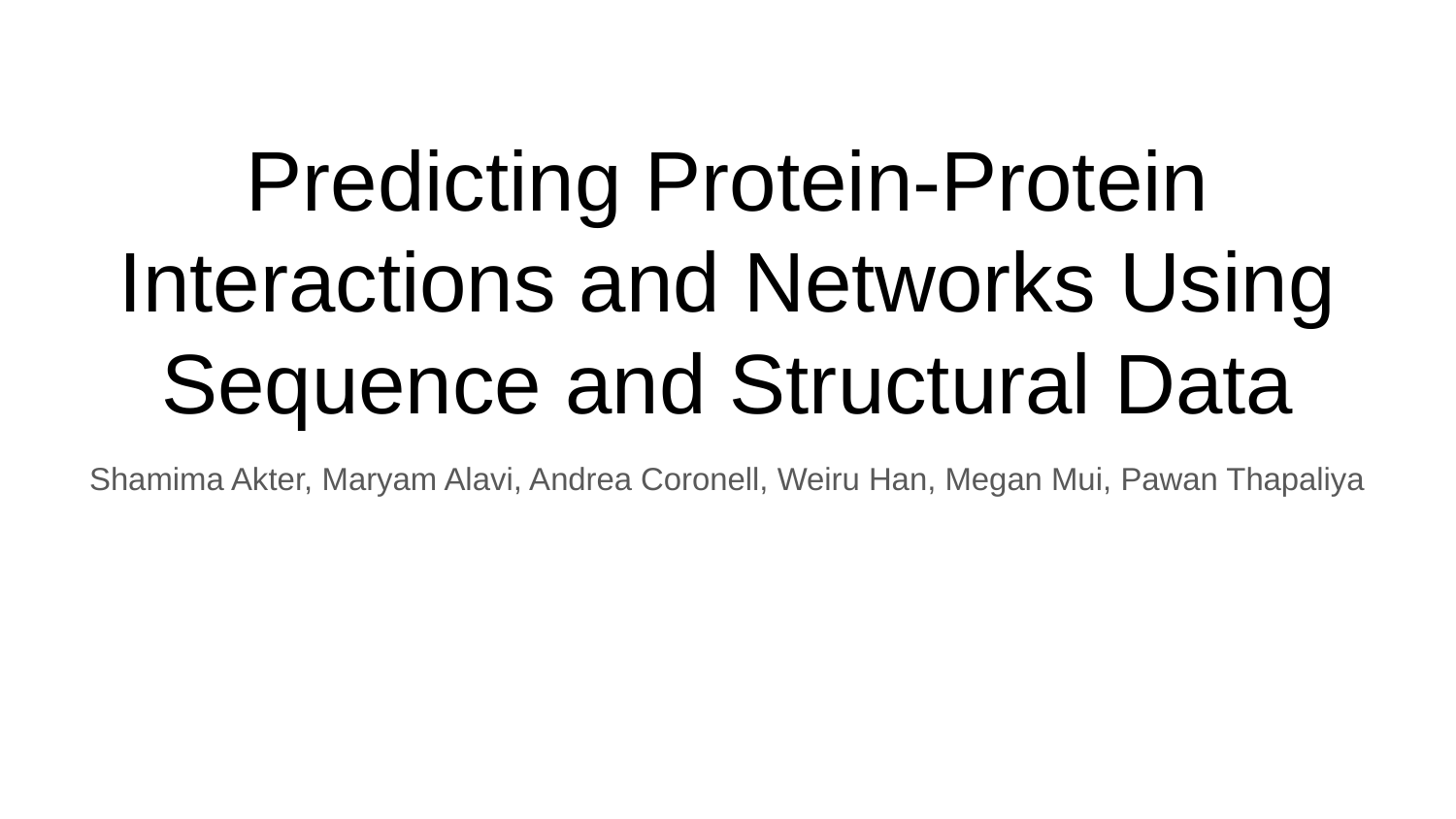

# Predicting Protein-Protein Interactions and Networks Using Sequence and Structural Data
Shamima Akter, Maryam Alavi, Andrea Coronell, Weiru Han, Megan Mui, Pawan Thapaliya